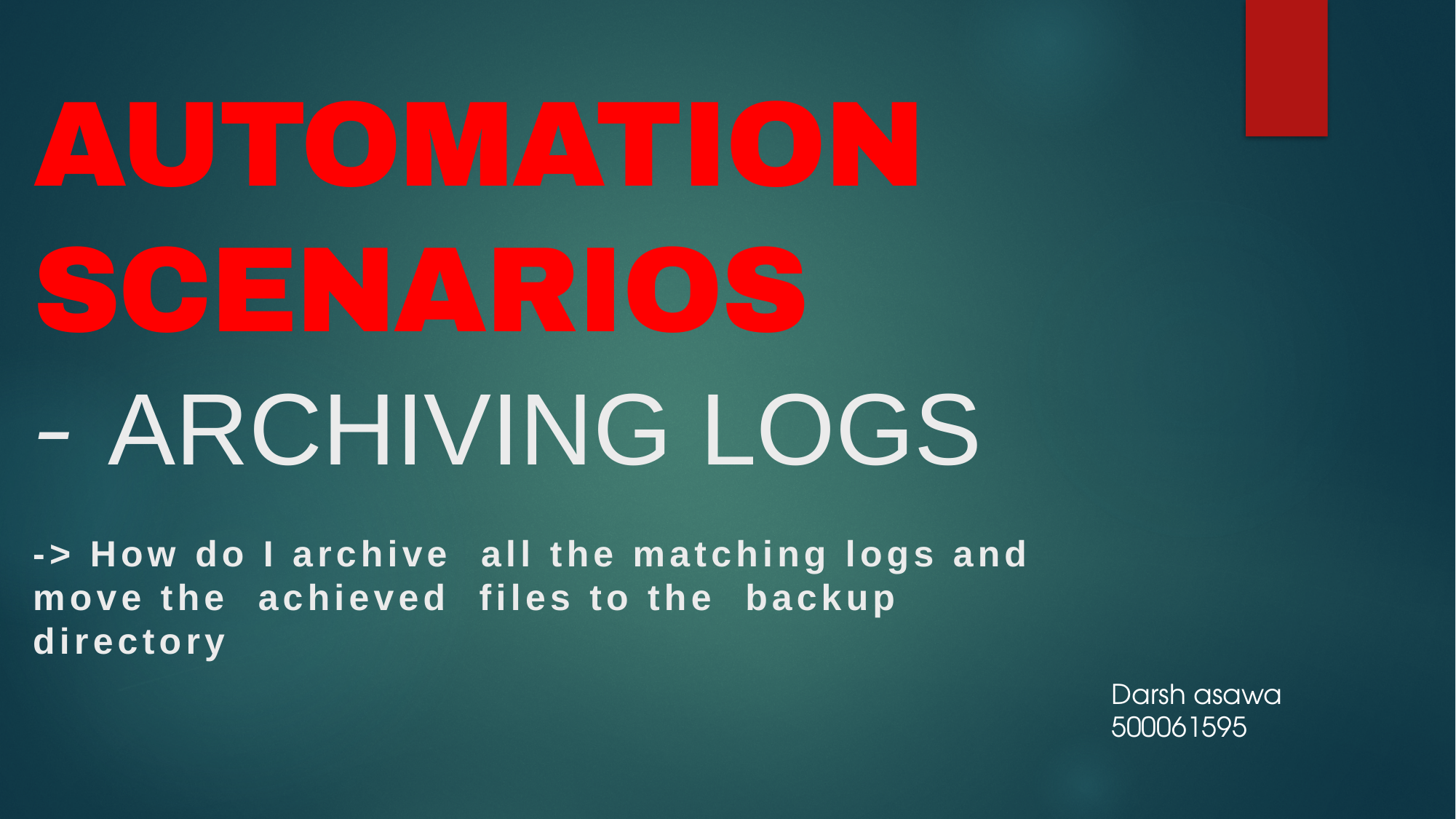

# AUTOMATION SCENARIOS - ARCHIVING LOGS -> How do I archive  all the matching logs and move the  achieved  files to the  backup directory
Darsh asawa
500061595